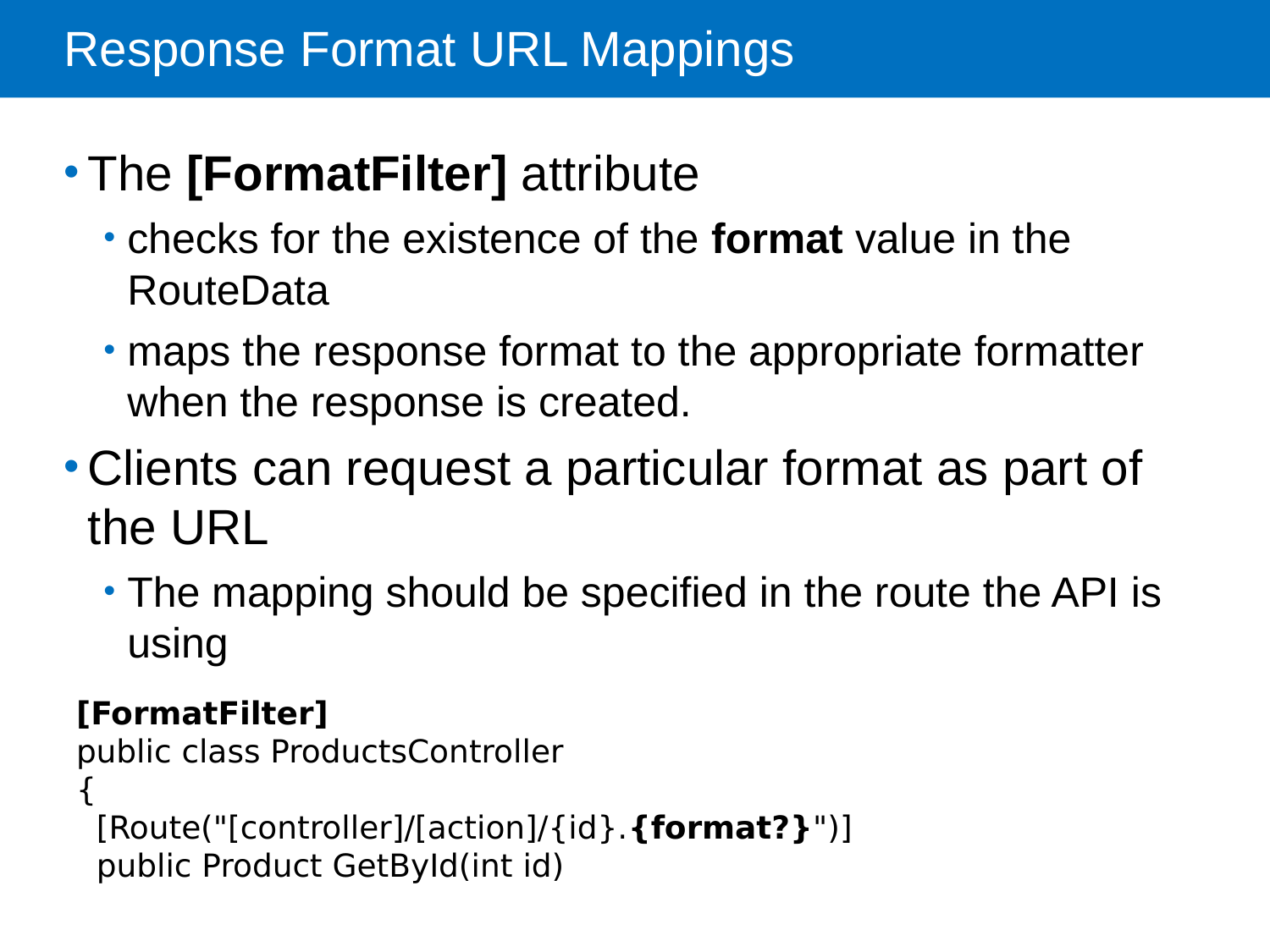

# Response Format URL Mappings
The [FormatFilter] attribute
checks for the existence of the format value in the RouteData
maps the response format to the appropriate formatter when the response is created.
Clients can request a particular format as part of the URL
The mapping should be specified in the route the API is using
[FormatFilter]
public class ProductsController
{
  [Route("[controller]/[action]/{id}.{format?}")]
  public Product GetById(int id)